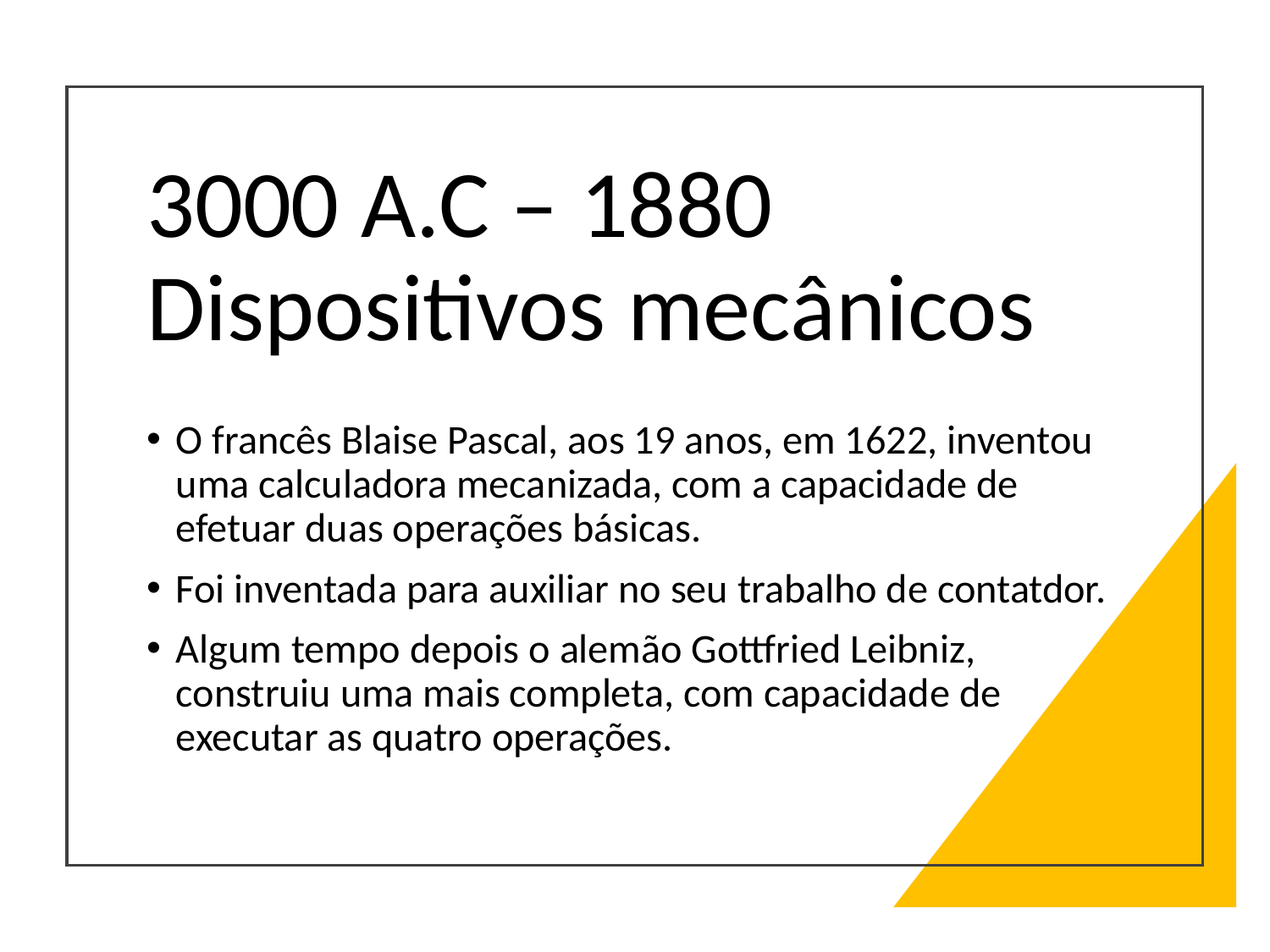

# 3000 A.C – 1880 Dispositivos mecânicos
O francês Blaise Pascal, aos 19 anos, em 1622, inventou uma calculadora mecanizada, com a capacidade de efetuar duas operações básicas.
Foi inventada para auxiliar no seu trabalho de contatdor.
Algum tempo depois o alemão Gottfried Leibniz, construiu uma mais completa, com capacidade de executar as quatro operações.